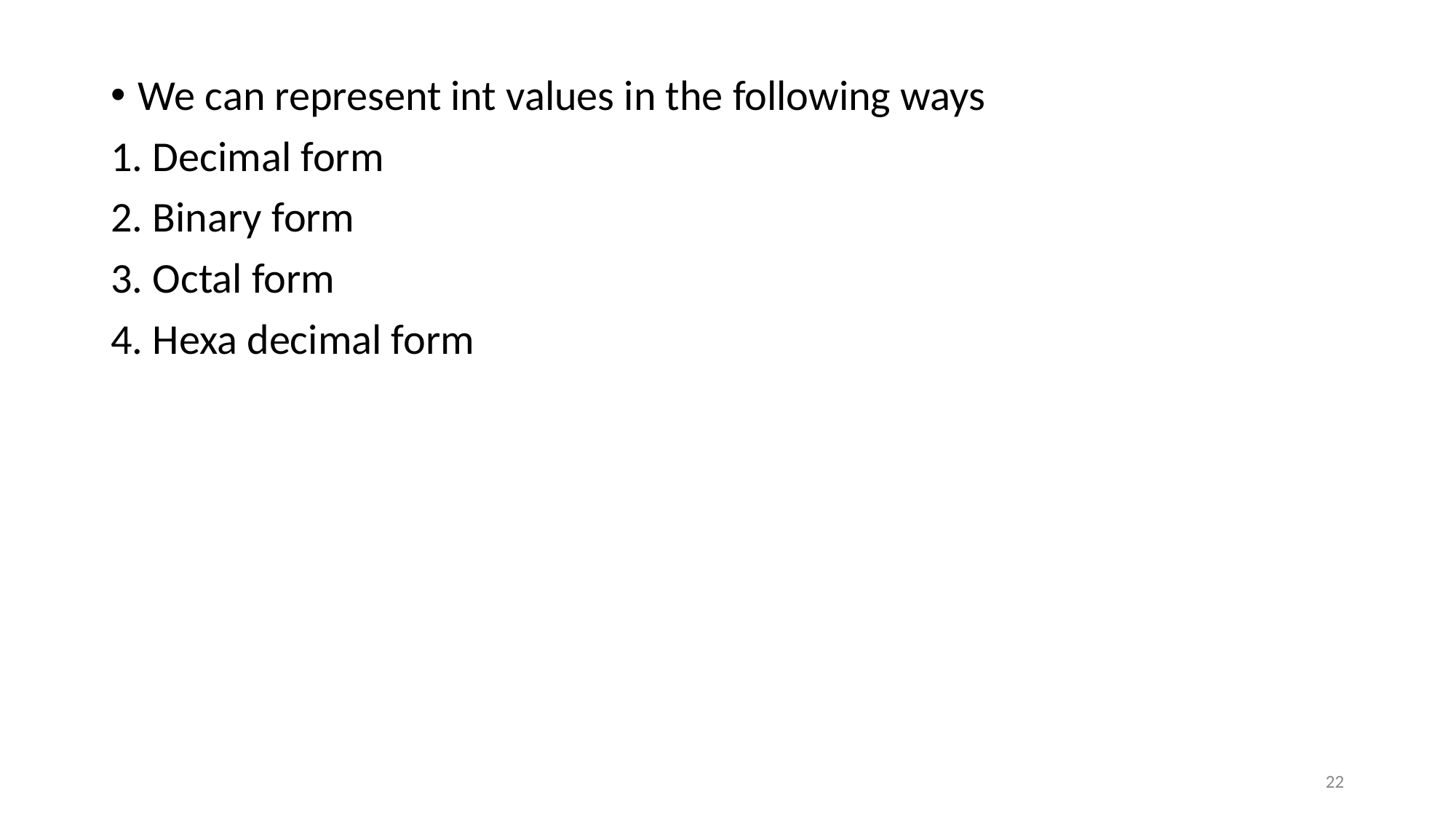

We can represent int values in the following ways
1. Decimal form
2. Binary form
3. Octal form
4. Hexa decimal form
22